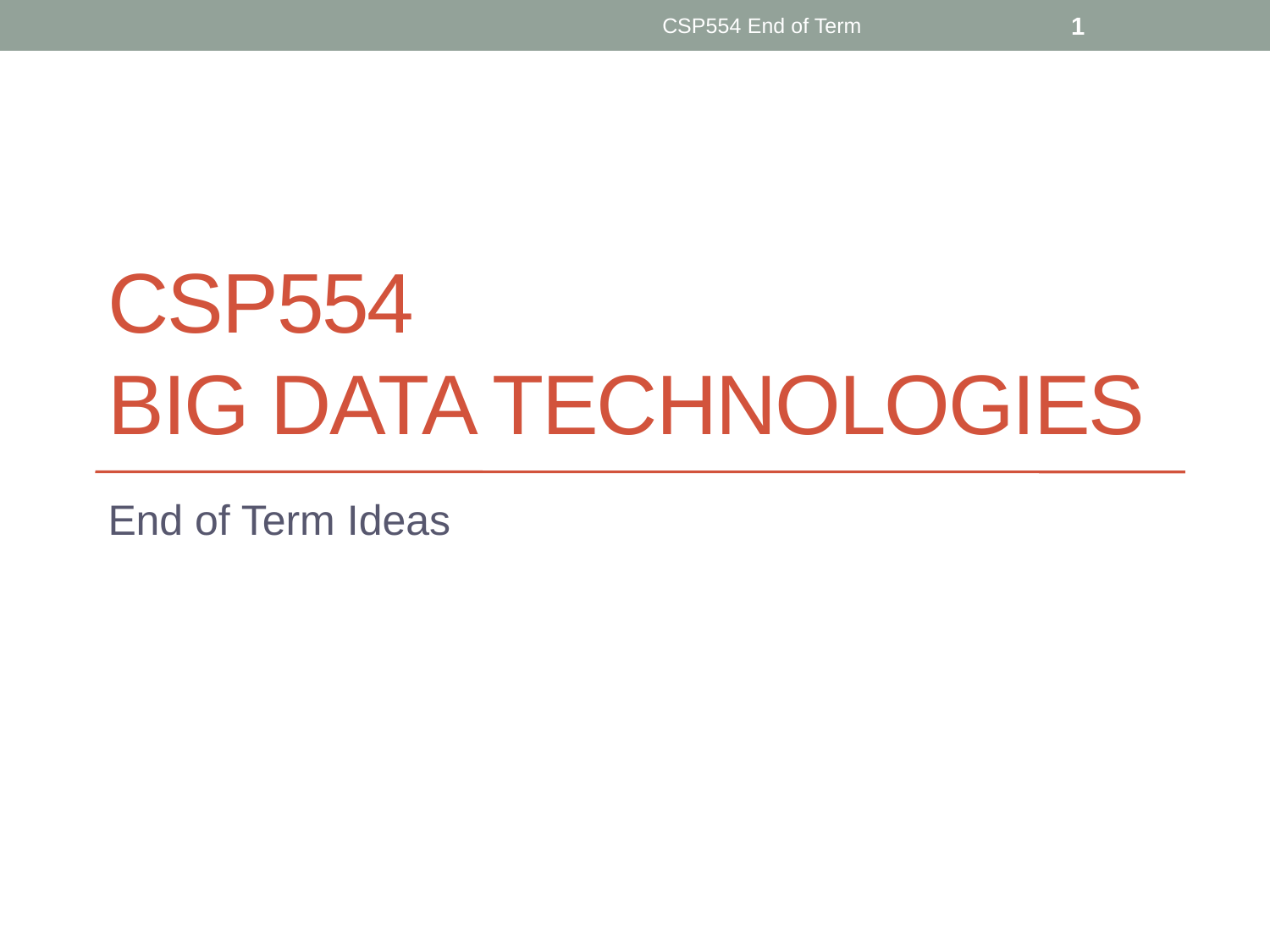

CSP554 End of Term
1
# CSP554 Big Data Technologies
End of Term Ideas